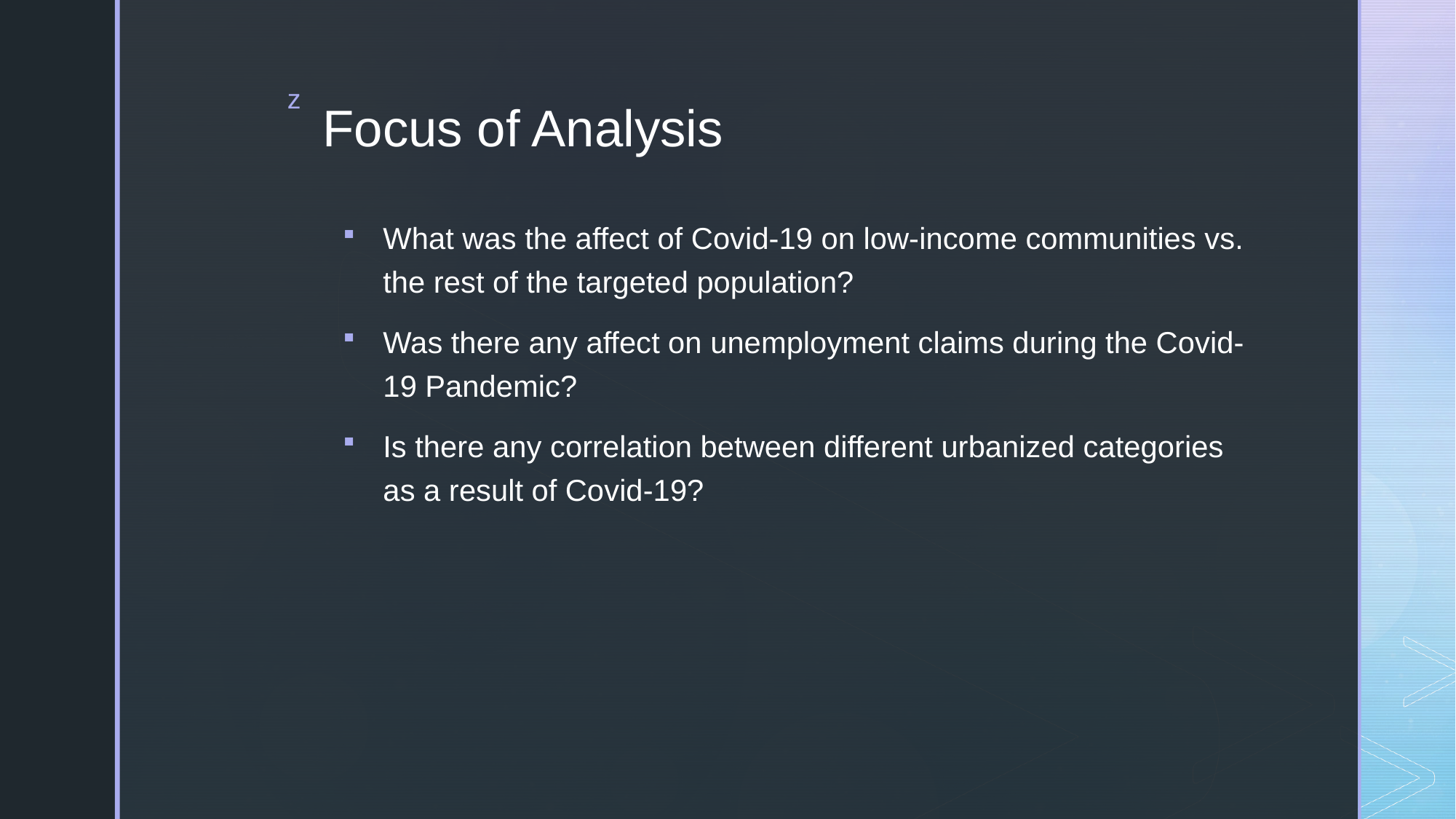

# Focus of Analysis
What was the affect of Covid-19 on low-income communities vs. the rest of the targeted population?
Was there any affect on unemployment claims during the Covid-19 Pandemic?
Is there any correlation between different urbanized categories as a result of Covid-19?